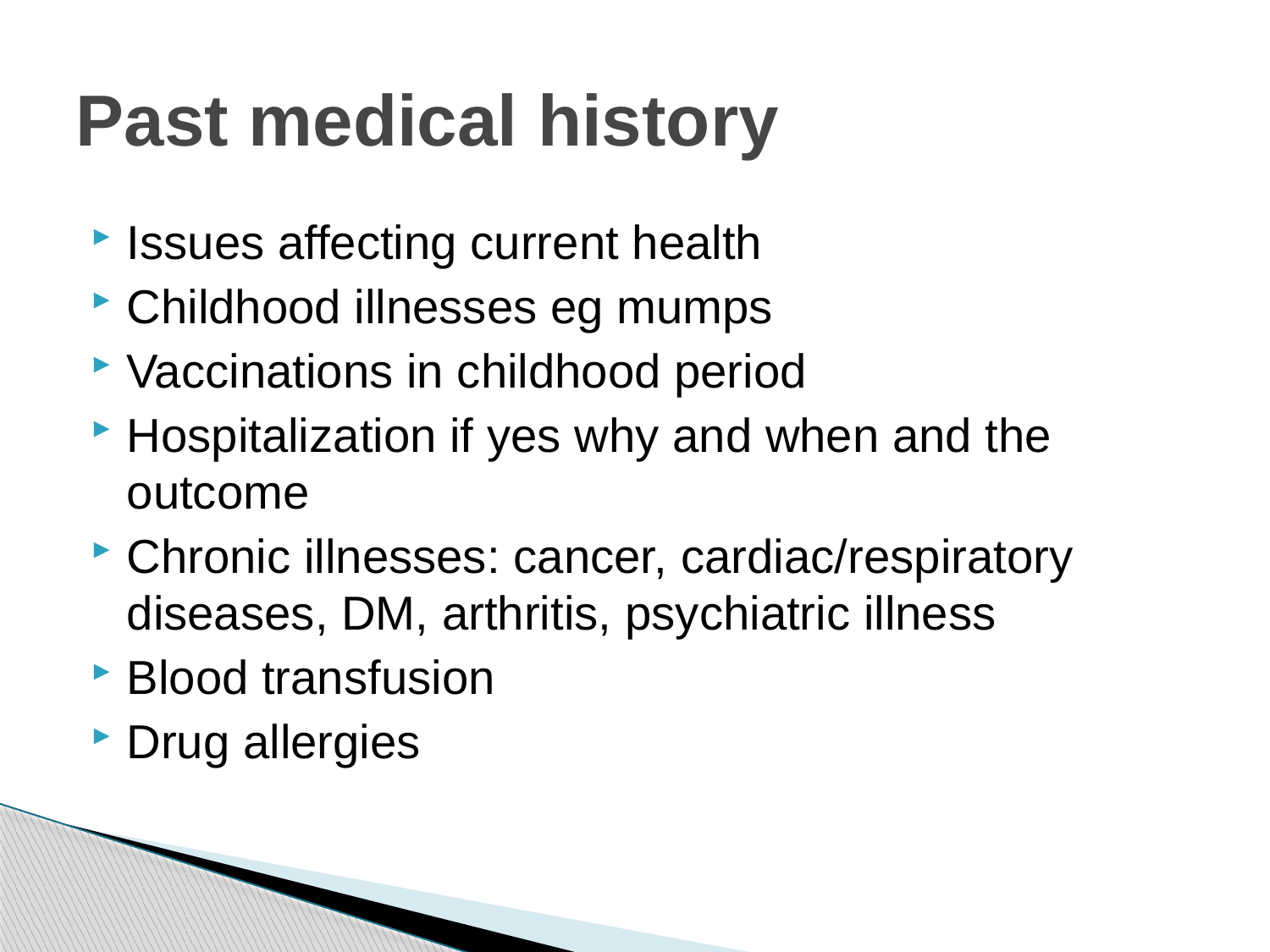

# Past medical history
Issues affecting current health
Childhood illnesses eg mumps
Vaccinations in childhood period
Hospitalization if yes why and when and the outcome
Chronic illnesses: cancer, cardiac/respiratory diseases, DM, arthritis, psychiatric illness
Blood transfusion
Drug allergies